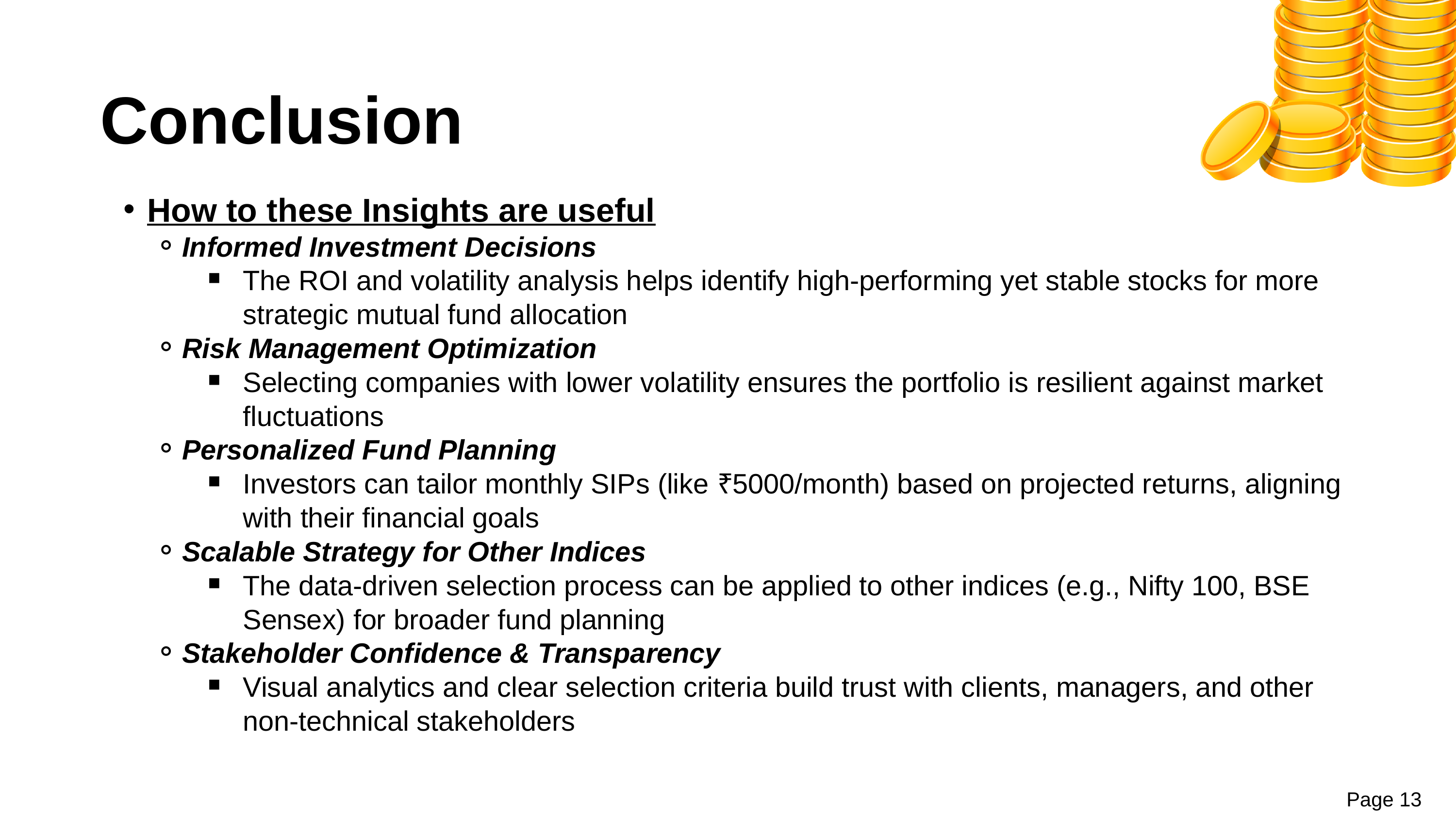

Conclusion

How to these Insights are useful
Informed Investment Decisions
The ROI and volatility analysis helps identify high-performing yet stable stocks for more strategic mutual fund allocation
Risk Management Optimization
Selecting companies with lower volatility ensures the portfolio is resilient against market fluctuations
Personalized Fund Planning
Investors can tailor monthly SIPs (like ₹5000/month) based on projected returns, aligning with their financial goals
Scalable Strategy for Other Indices
The data-driven selection process can be applied to other indices (e.g., Nifty 100, BSE Sensex) for broader fund planning
Stakeholder Confidence & Transparency
Visual analytics and clear selection criteria build trust with clients, managers, and other non-technical stakeholders

Page 13